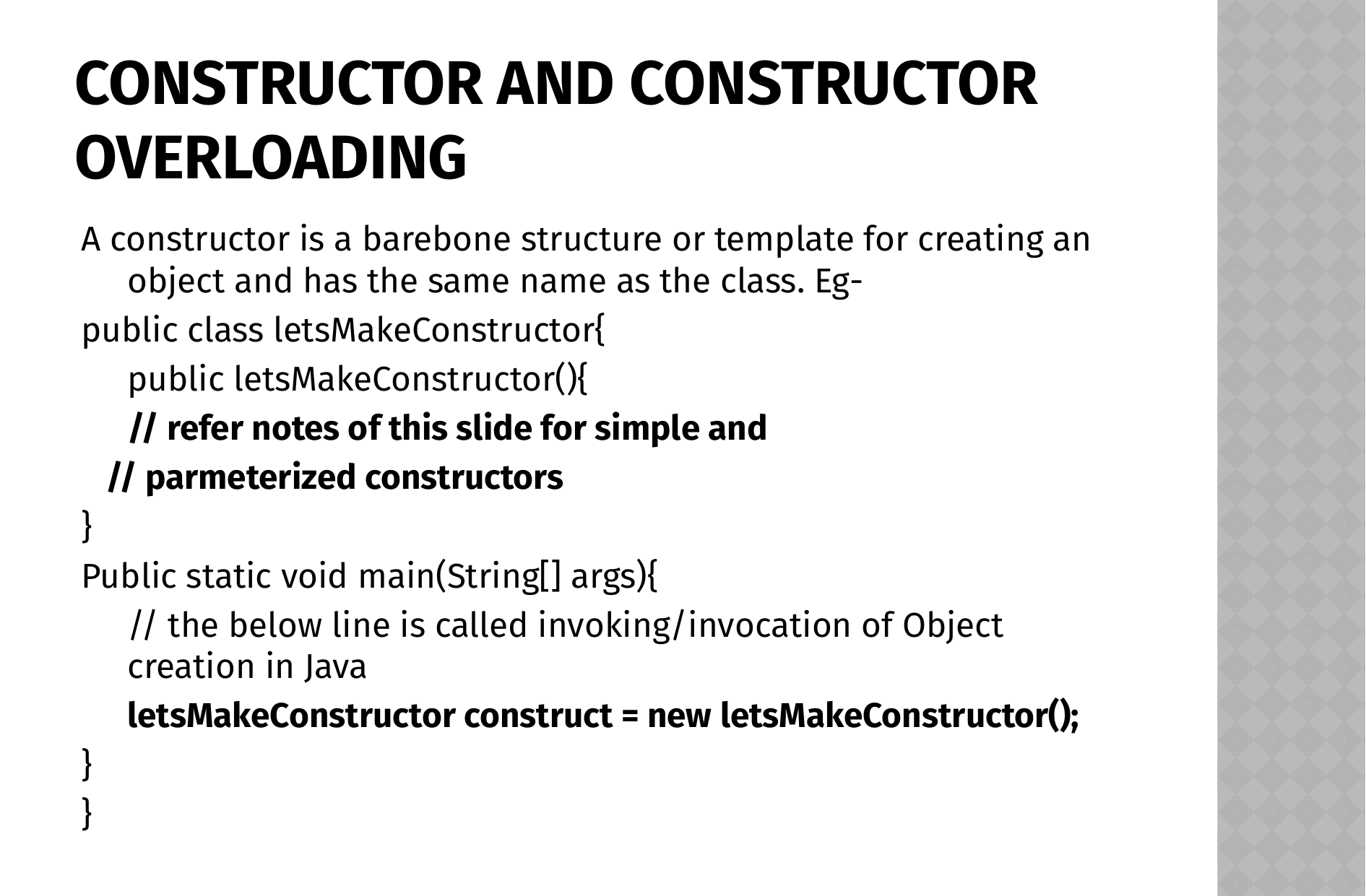

# Constructor and constructor overloading
A constructor is a barebone structure or template for creating an object and has the same name as the class. Eg-
public class letsMakeConstructor{
	public letsMakeConstructor(){
	// refer notes of this slide for simple and
   // parmeterized constructors
}
Public static void main(String[] args){
	// the below line is called invoking/invocation of Object creation in Java
	letsMakeConstructor construct = new letsMakeConstructor();
}
}